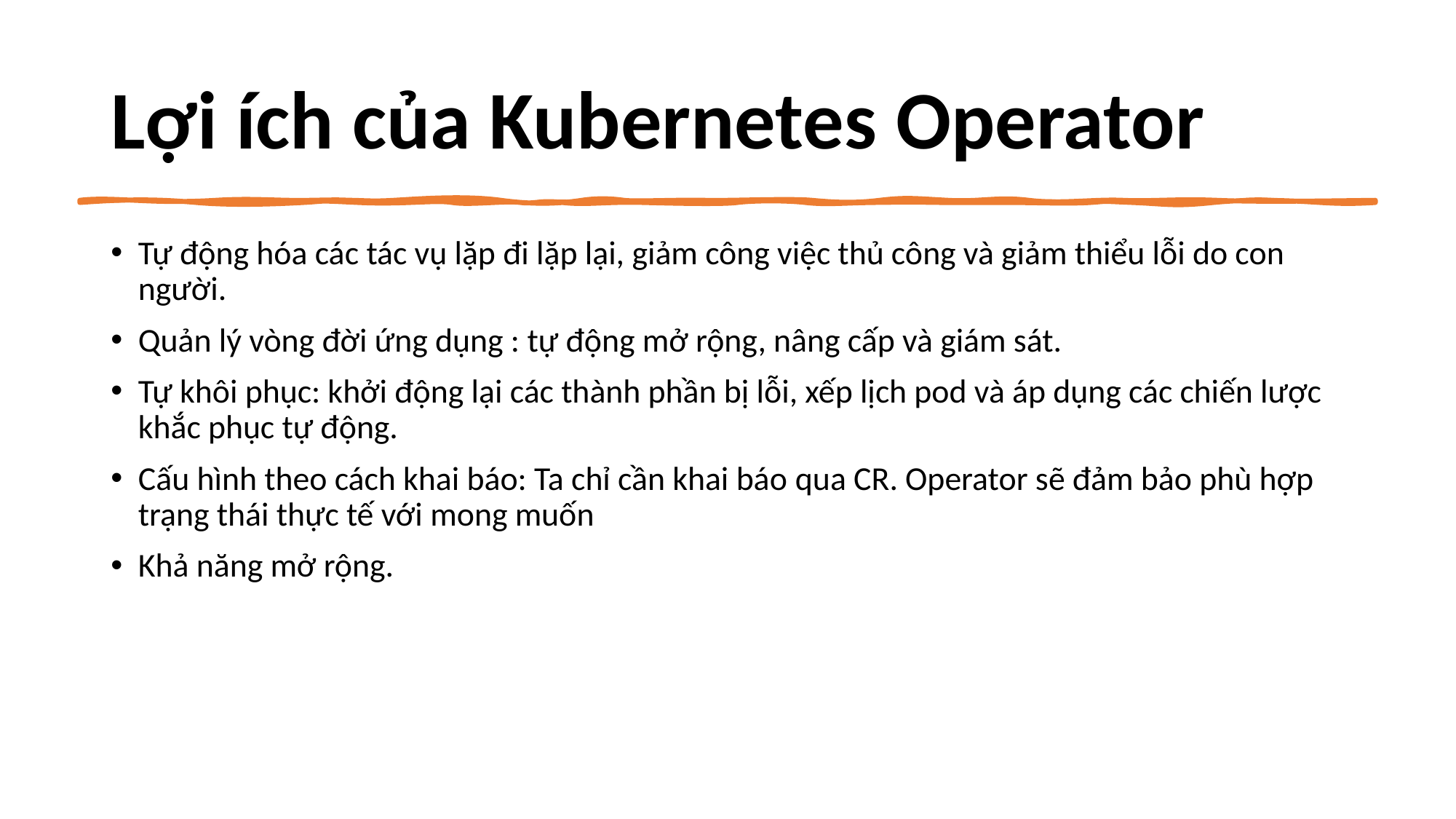

# Lợi ích của Kubernetes Operator

Tự động hóa các tác vụ lặp đi lặp lại, giảm công việc thủ công và giảm thiểu lỗi do con người.
Quản lý vòng đời ứng dụng : tự động mở rộng, nâng cấp và giám sát.
Tự khôi phục: khởi động lại các thành phần bị lỗi, xếp lịch pod và áp dụng các chiến lược khắc phục tự động.
Cấu hình theo cách khai báo: Ta chỉ cần khai báo qua CR. Operator sẽ đảm bảo phù hợp trạng thái thực tế với mong muốn
Khả năng mở rộng.